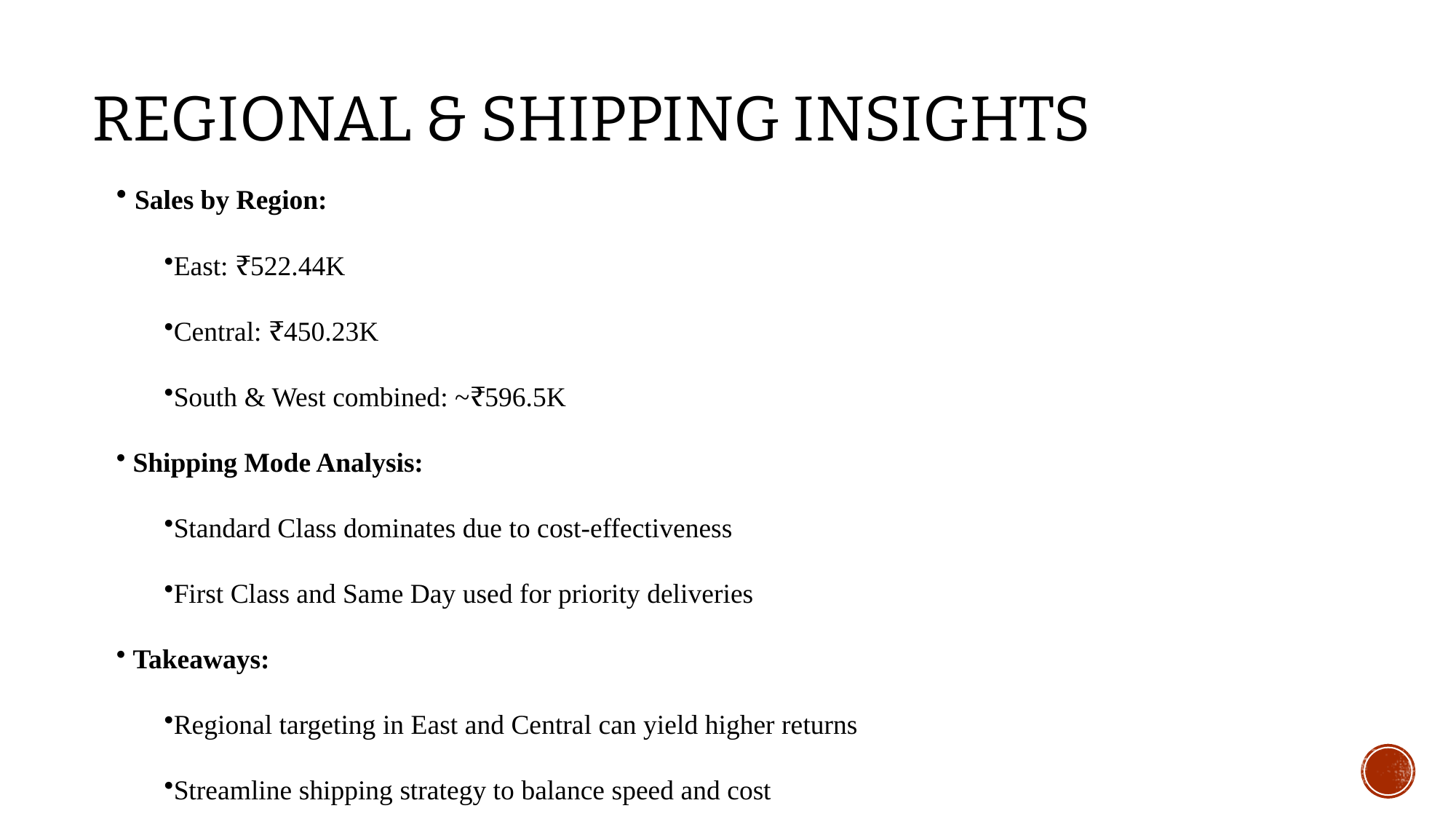

# Regional & Shipping Insights
 Sales by Region:
East: ₹522.44K
Central: ₹450.23K
South & West combined: ~₹596.5K
 Shipping Mode Analysis:
Standard Class dominates due to cost-effectiveness
First Class and Same Day used for priority deliveries
 Takeaways:
Regional targeting in East and Central can yield higher returns
Streamline shipping strategy to balance speed and cost